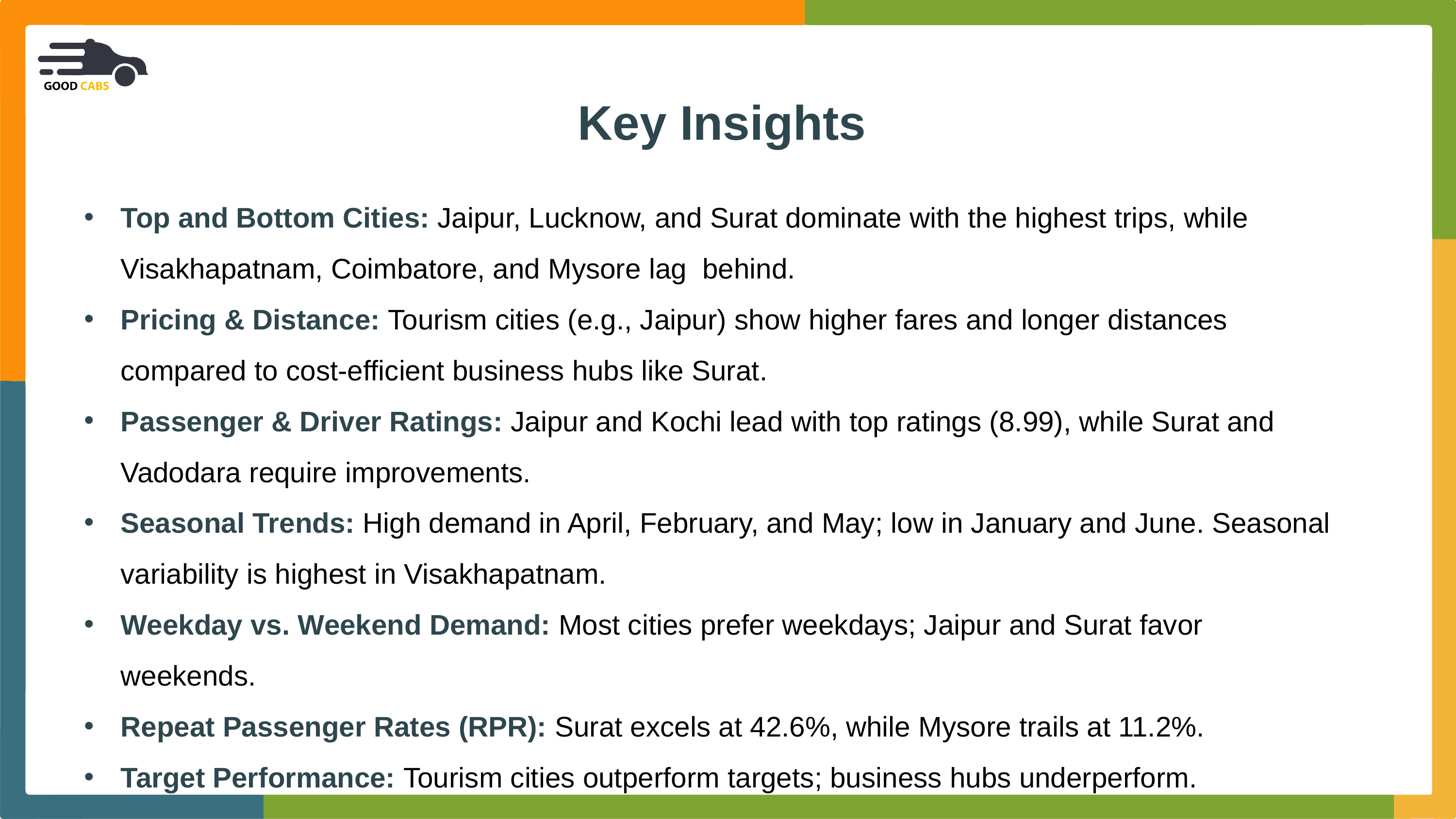

Key Insights
Top and Bottom Cities: Jaipur, Lucknow, and Surat dominate with the highest trips, while Visakhapatnam, Coimbatore, and Mysore lag  behind.
Pricing & Distance: Tourism cities (e.g., Jaipur) show higher fares and longer distances compared to cost-efficient business hubs like Surat.
Passenger & Driver Ratings: Jaipur and Kochi lead with top ratings (8.99), while Surat and Vadodara require improvements.
Seasonal Trends: High demand in April, February, and May; low in January and June. Seasonal variability is highest in Visakhapatnam.
Weekday vs. Weekend Demand: Most cities prefer weekdays; Jaipur and Surat favor weekends.
Repeat Passenger Rates (RPR): Surat excels at 42.6%, while Mysore trails at 11.2%.
Target Performance: Tourism cities outperform targets; business hubs underperform.